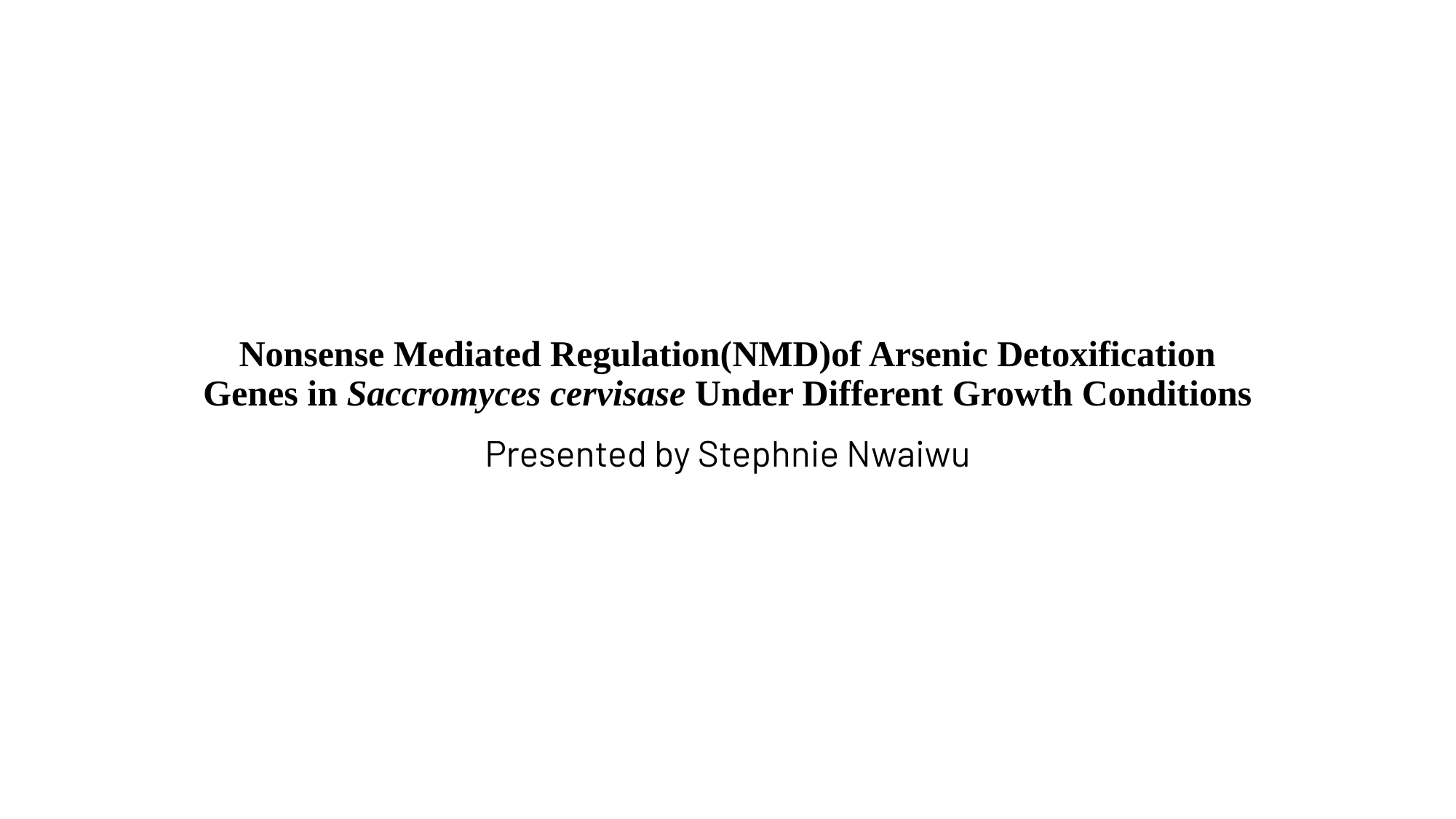

# Nonsense Mediated Regulation(NMD)of Arsenic Detoxification Genes in Saccromyces cervisase Under Different Growth Conditions
Presented by Stephnie Nwaiwu